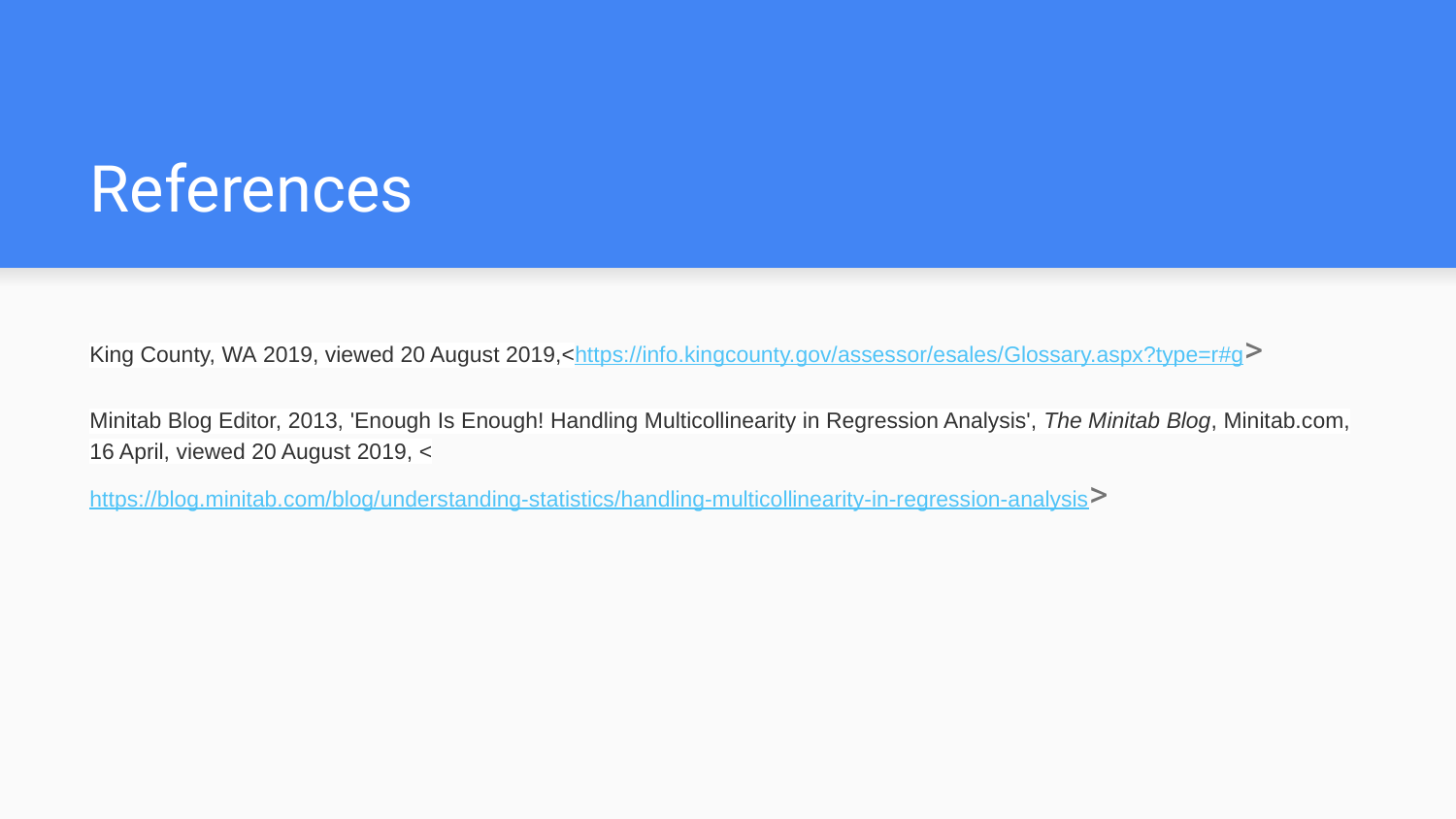

# References
King County, WA 2019, viewed 20 August 2019,<https://info.kingcounty.gov/assessor/esales/Glossary.aspx?type=r#g>
Minitab Blog Editor, 2013, 'Enough Is Enough! Handling Multicollinearity in Regression Analysis', The Minitab Blog, Minitab.com, 16 April, viewed 20 August 2019, <https://blog.minitab.com/blog/understanding-statistics/handling-multicollinearity-in-regression-analysis>